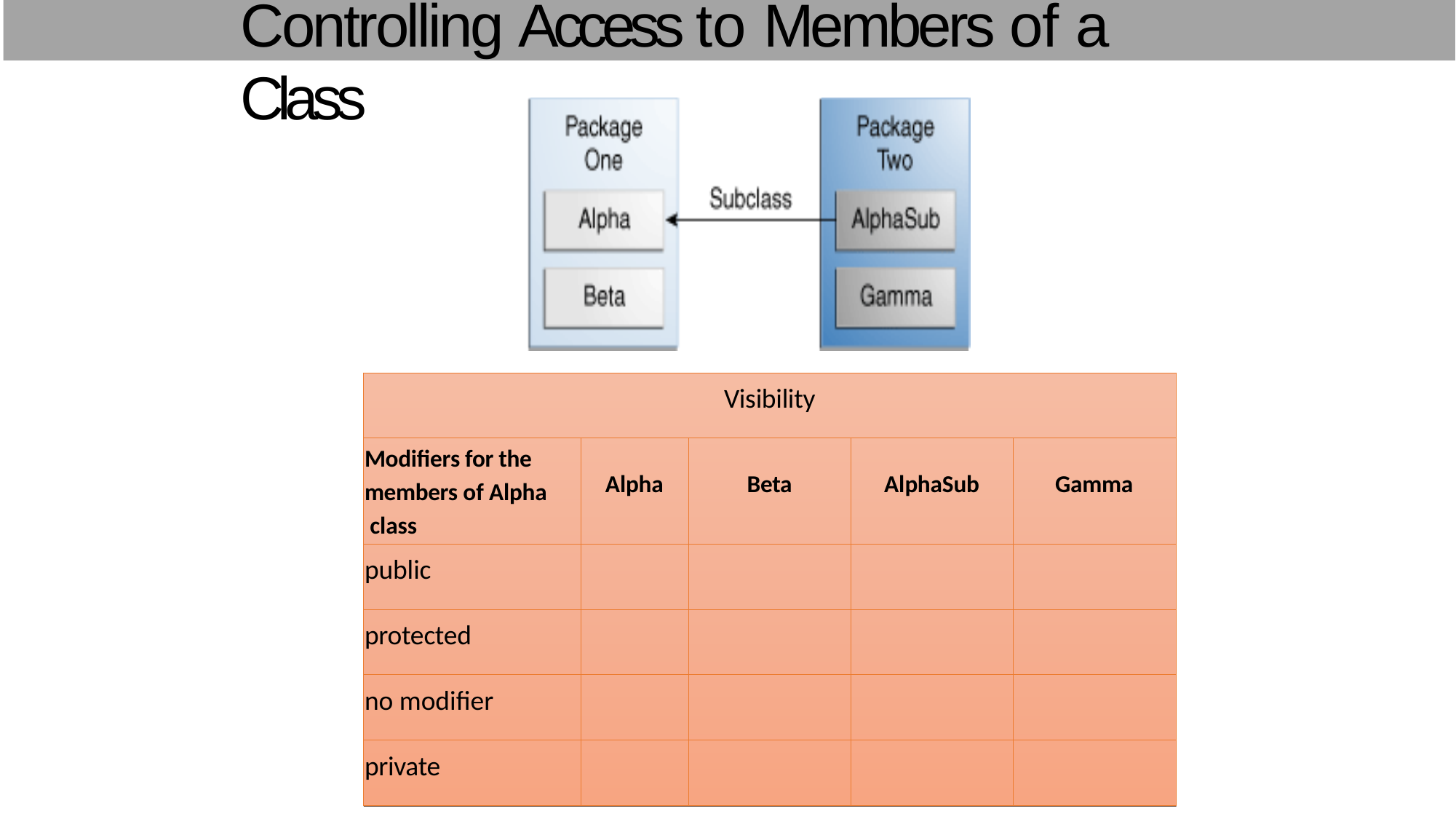

# Controlling Access to Members of a Class

| Visibility |  |  |  |  |
| --- | --- | --- | --- | --- |
| Modifiers for the members of Alpha class | Alpha | Beta | AlphaSub | Gamma |
| public |  |  |  |  |
| protected |  |  |  |  |
| no modifier |  |  |  |  |
| private |  |  |  |  |